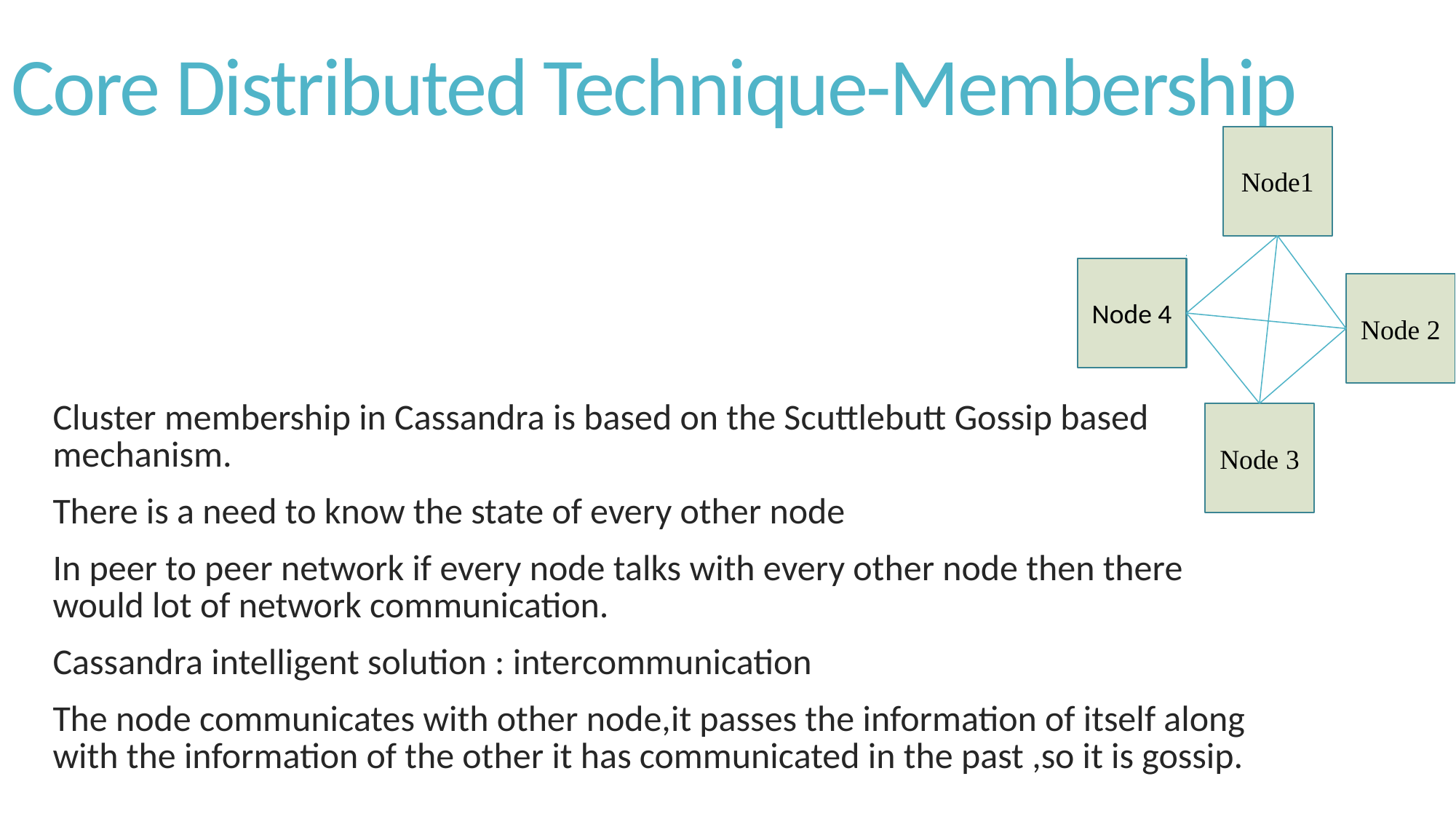

# Core Distributed Technique-Membership
Node1
Node 4
Node 2
Cluster membership in Cassandra is based on the Scuttlebutt Gossip based mechanism.
There is a need to know the state of every other node
In peer to peer network if every node talks with every other node then there would lot of network communication.
Cassandra intelligent solution : intercommunication
The node communicates with other node,it passes the information of itself along with the information of the other it has communicated in the past ,so it is gossip.

Node 3